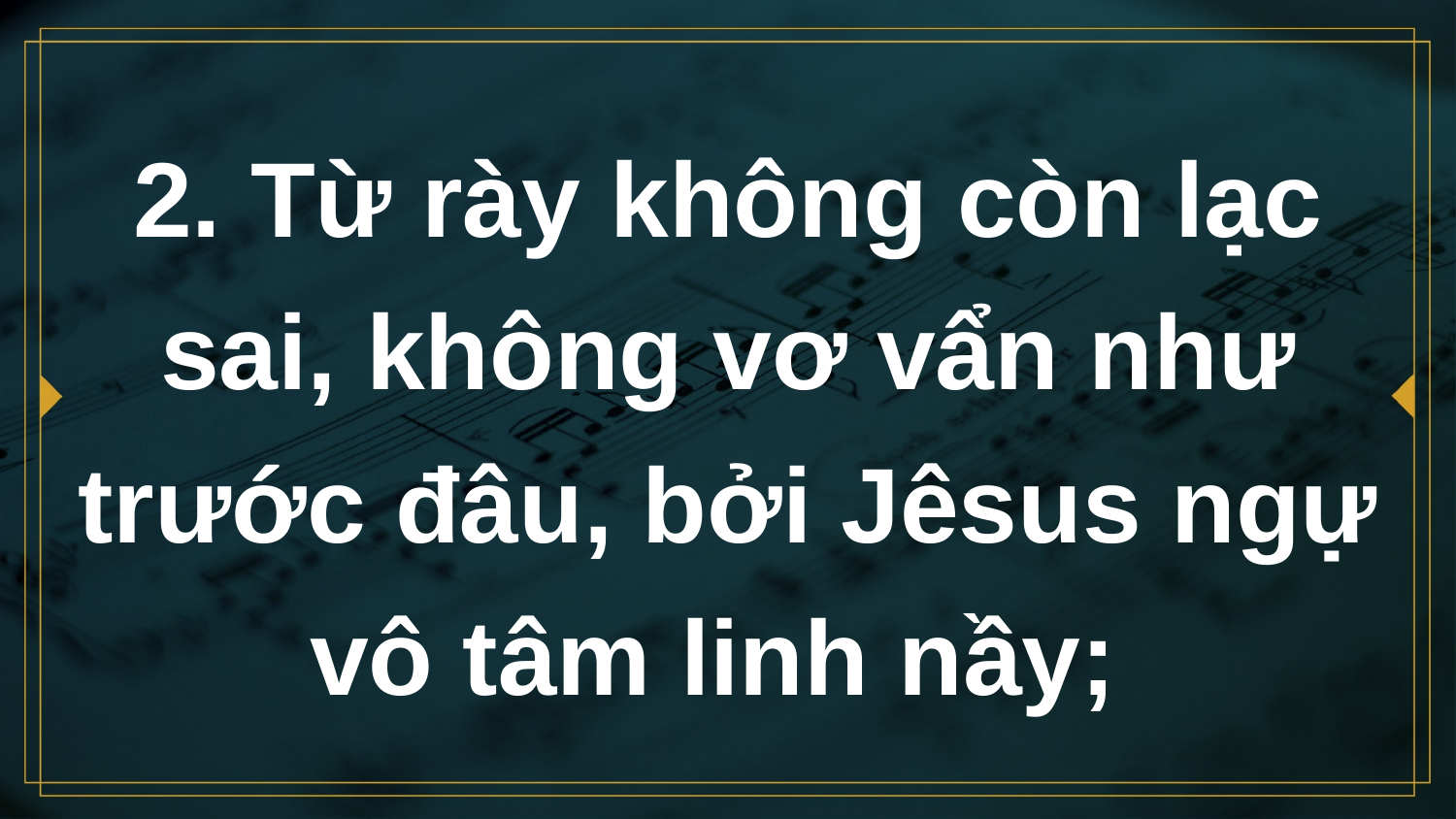

# 2. Từ rày không còn lạc sai, không vơ vẩn như trước đâu, bởi Jêsus ngự vô tâm linh nầy;